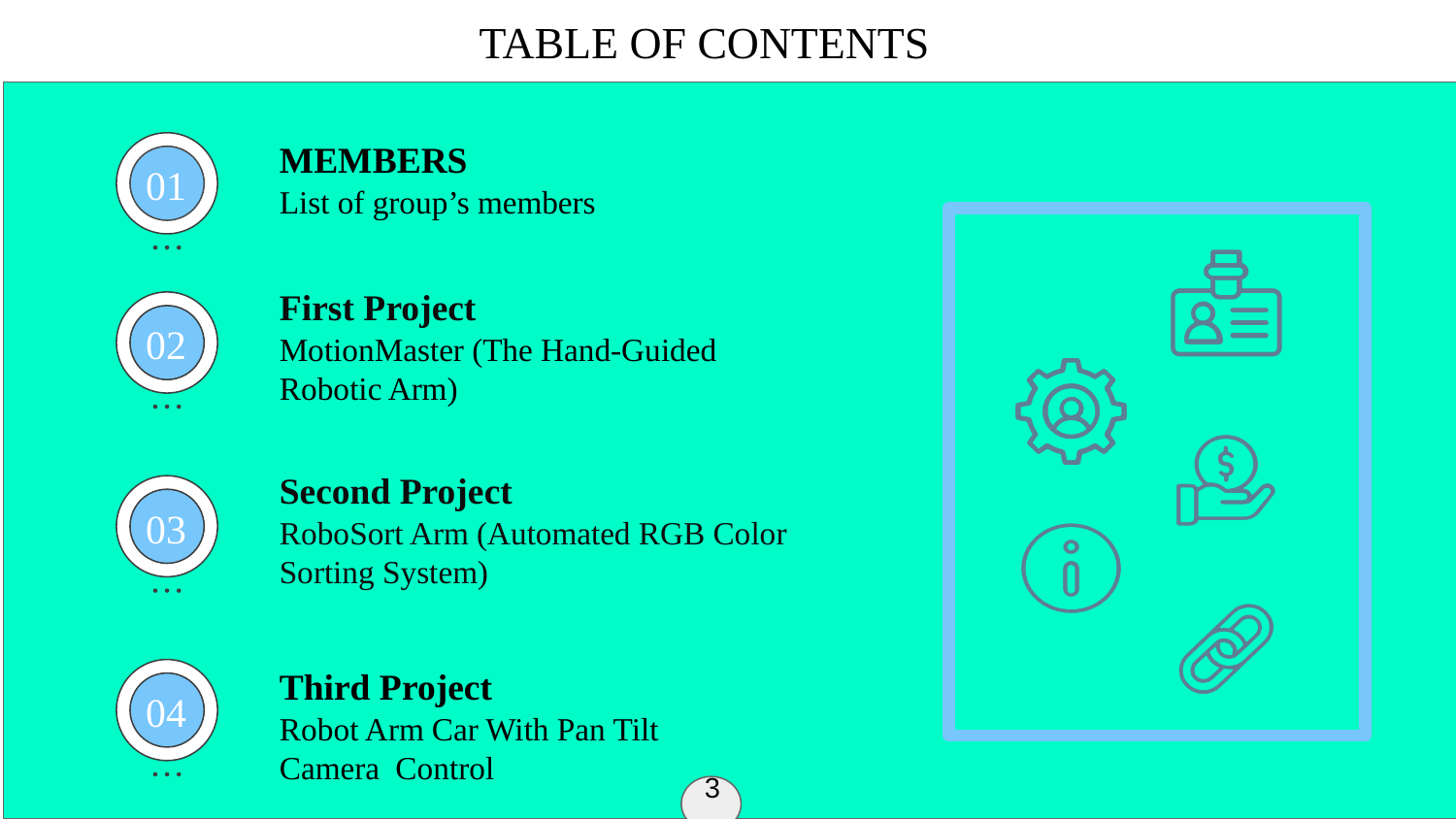

TABLE OF CONTENTS

MEMBERS

01
List of group’s members

First Project

MotionMaster (The Hand-Guided Robotic Arm)

02

Second Project

RoboSort Arm (Automated RGB Color Sorting System)

03

Third Project

04
Robot Arm Car With Pan Tilt Camera  Control

3